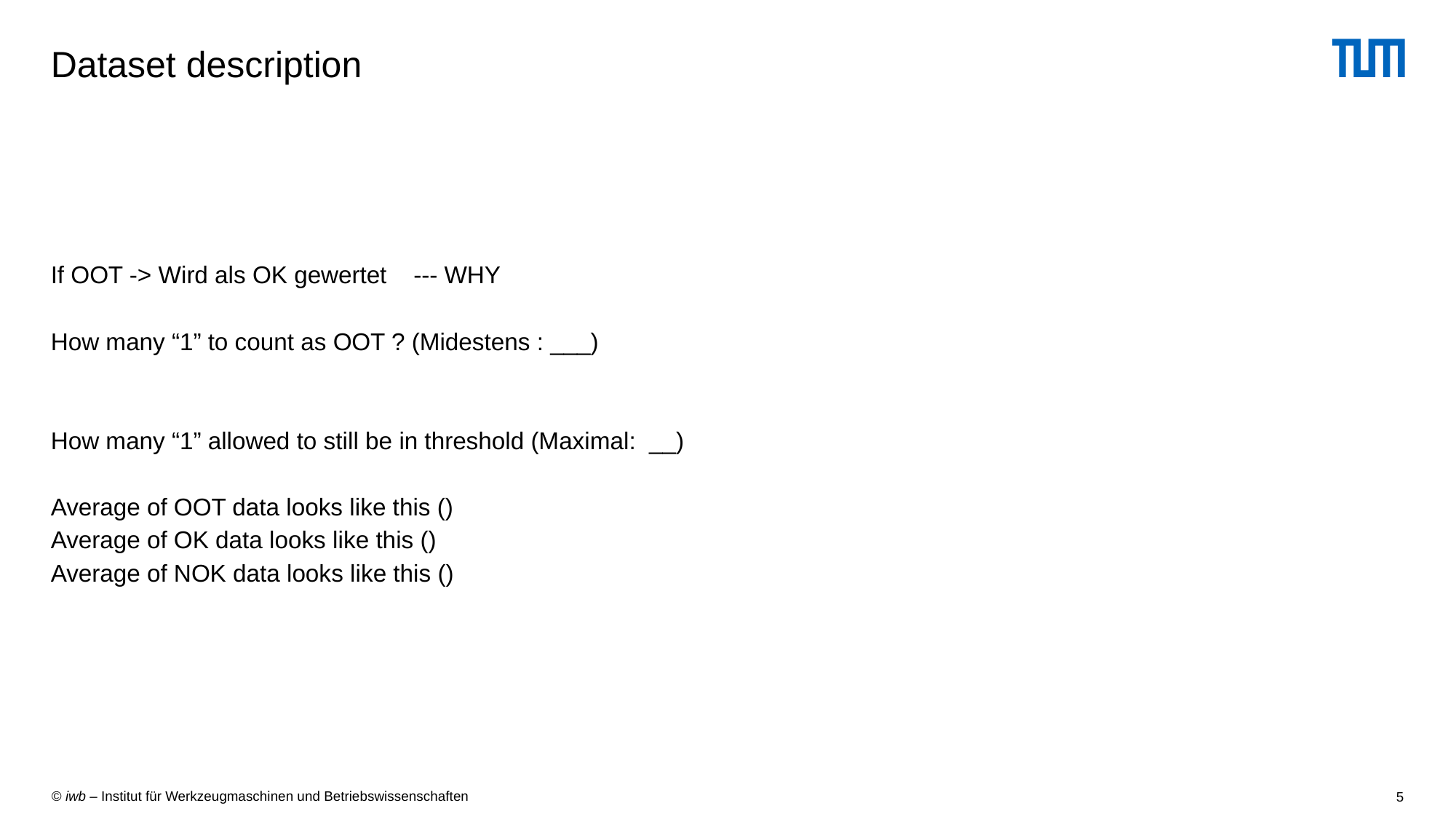

# Dataset description
If OOT -> Wird als OK gewertet    --- WHY

How many “1” to count as OOT ? (Midestens : ___)

How many “1” allowed to still be in threshold (Maximal:  __)

Average of OOT data looks like this ()
Average of OK data looks like this ()
Average of NOK data looks like this ()
5